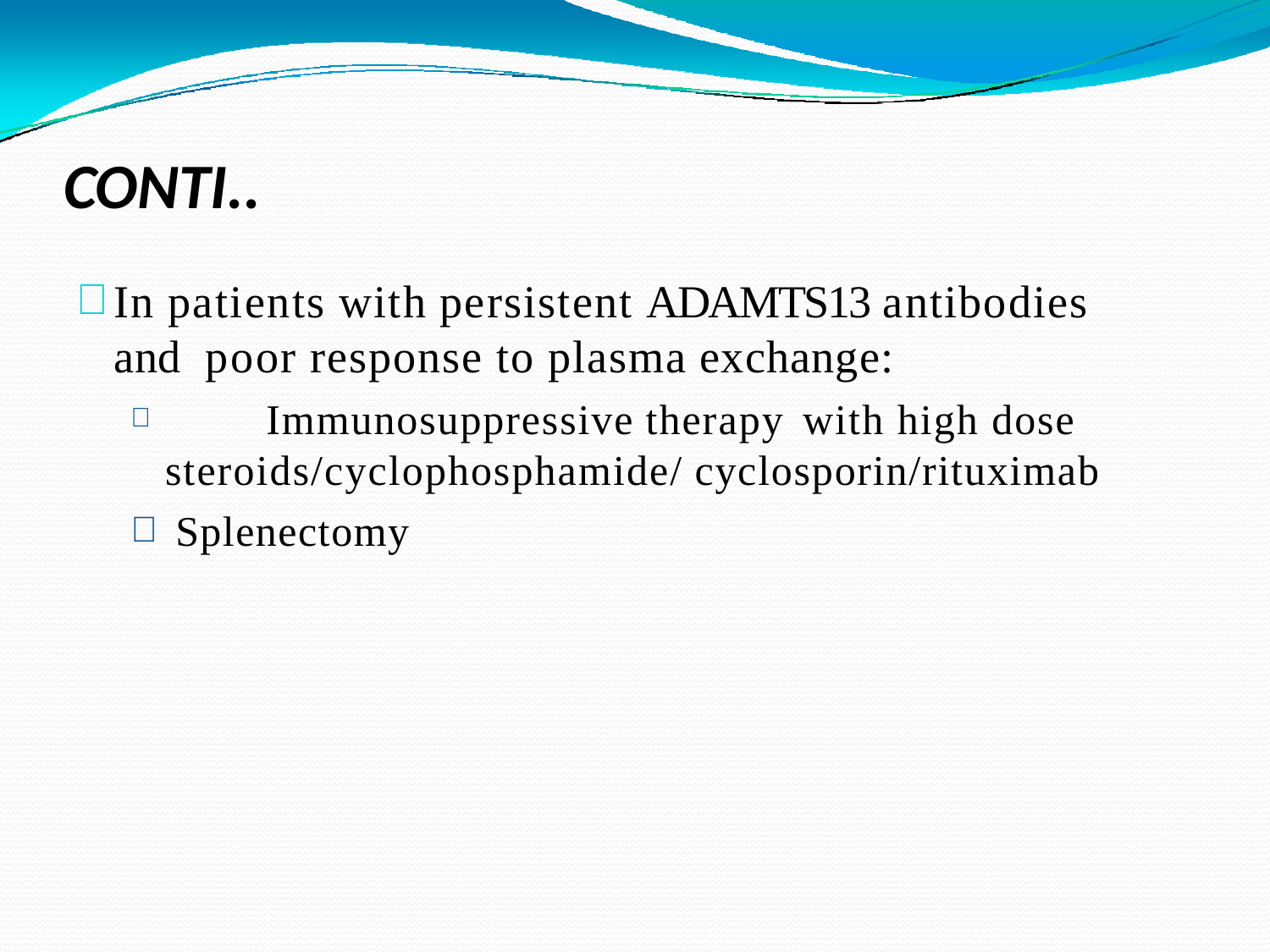

# CONTI..
In patients with persistent ADAMTS13 antibodies and  poor response to plasma exchange:
	Immunosuppressive therapy	with high dose  steroids/cyclophosphamide/ cyclosporin/rituximab
Splenectomy